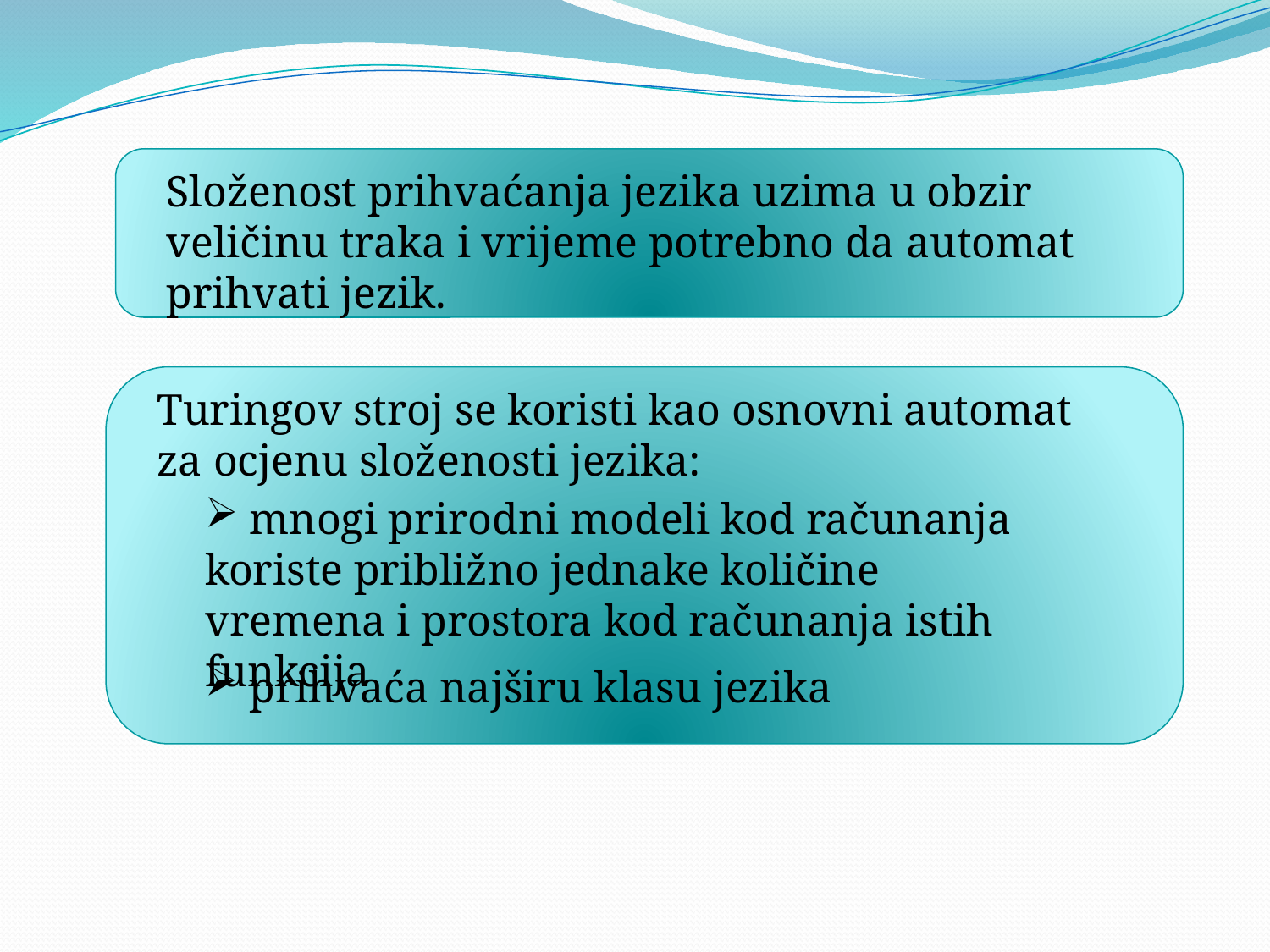

Složenost prihvaćanja jezika uzima u obzir veličinu traka i vrijeme potrebno da automat prihvati jezik.

Turingov stroj se koristi kao osnovni automat za ocjenu složenosti jezika:
 mnogi prirodni modeli kod računanja koriste približno jednake količine vremena i prostora kod računanja istih funkcija
 prihvaća najširu klasu jezika